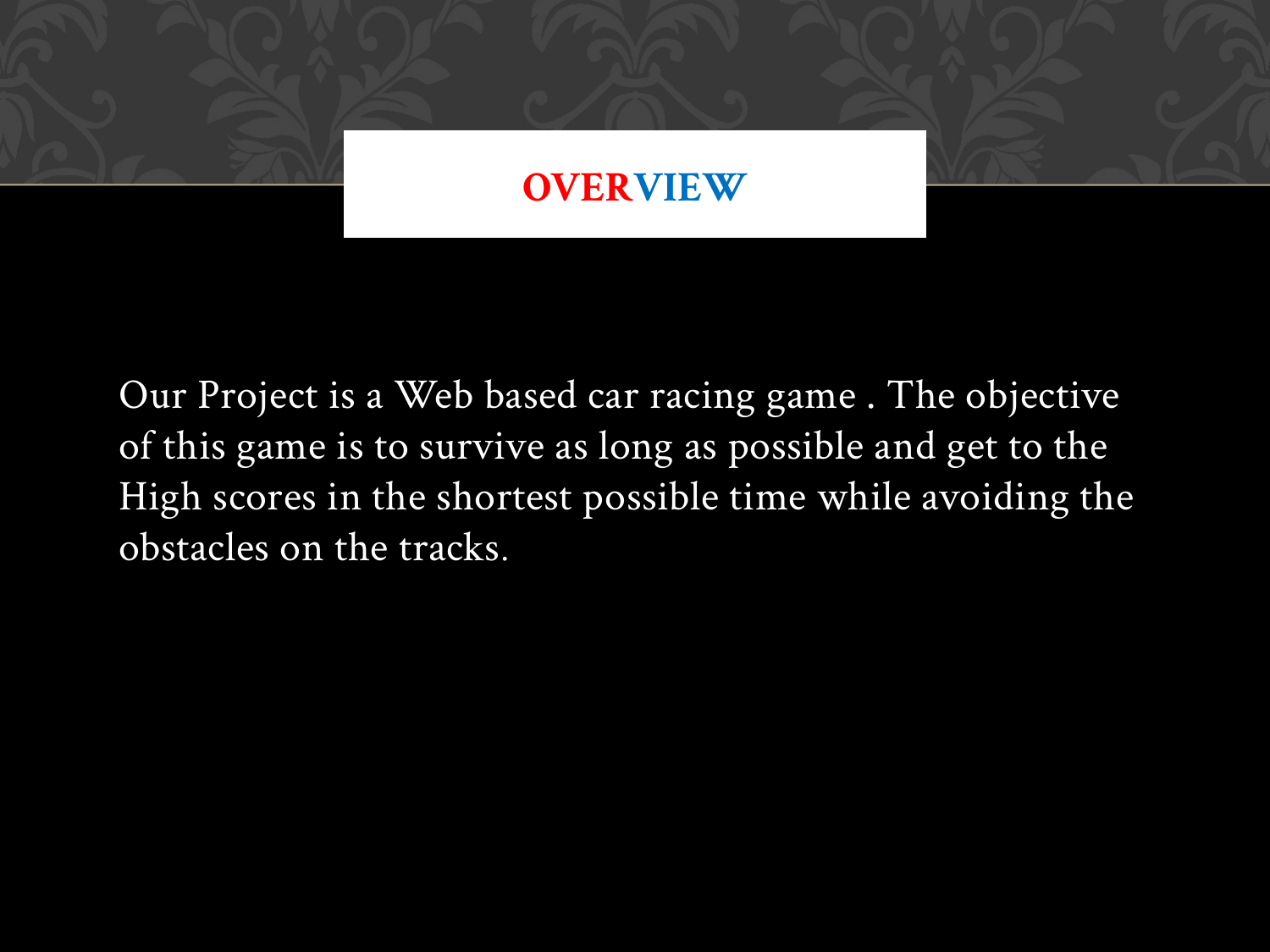

# Overview
Our Project is a Web based car racing game . The objective of this game is to survive as long as possible and get to the High scores in the shortest possible time while avoiding the obstacles on the tracks.